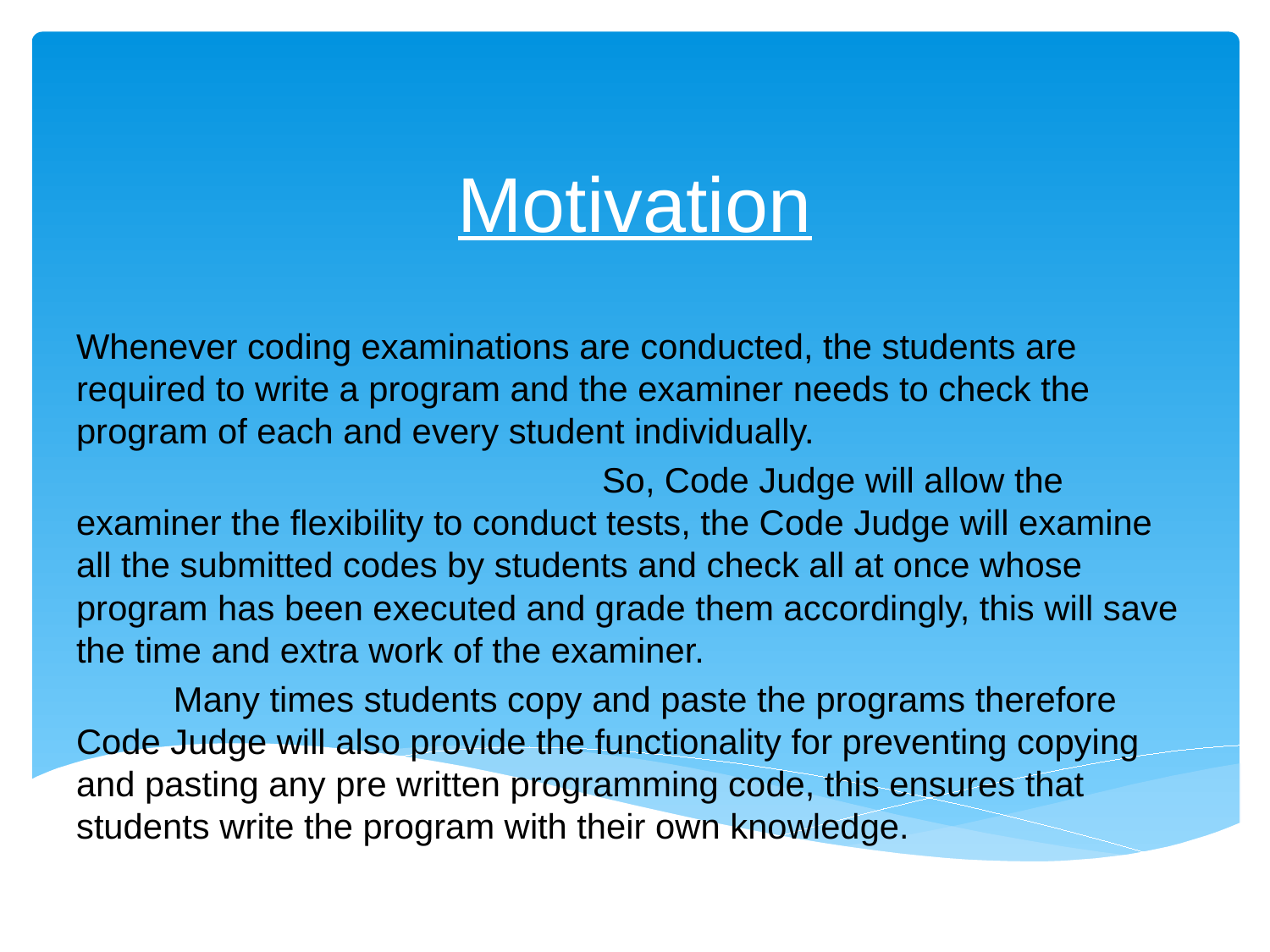

# Motivation
Whenever coding examinations are conducted, the students are required to write a program and the examiner needs to check the program of each and every student individually.
                                                      So, Code Judge will allow the examiner the flexibility to conduct tests, the Code Judge will examine all the submitted codes by students and check all at once whose program has been executed and grade them accordingly, this will save the time and extra work of the examiner.
          Many times students copy and paste the programs therefore Code Judge will also provide the functionality for preventing copying and pasting any pre written programming code, this ensures that students write the program with their own knowledge.